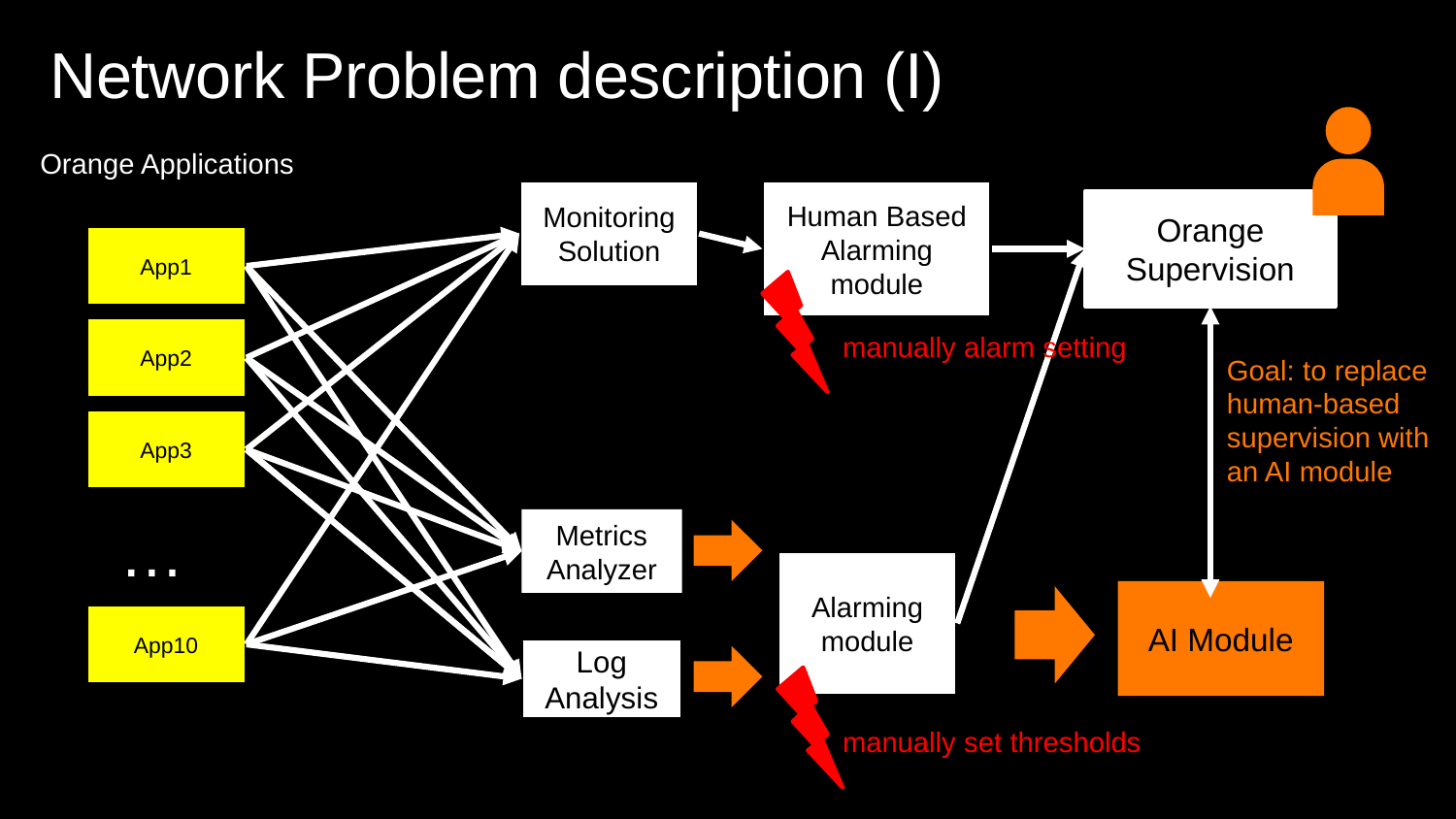

Network Problem description (I)

Orange Applications
Monitoring Solution
Human Based Alarming module
Orange Supervision
App1

App2
manually alarm setting
Goal: to replace human-based supervision with an AI module
App3
Metrics Analyzer
…

Alarming module
AI Module

App10
Log Analysis

manually set thresholds